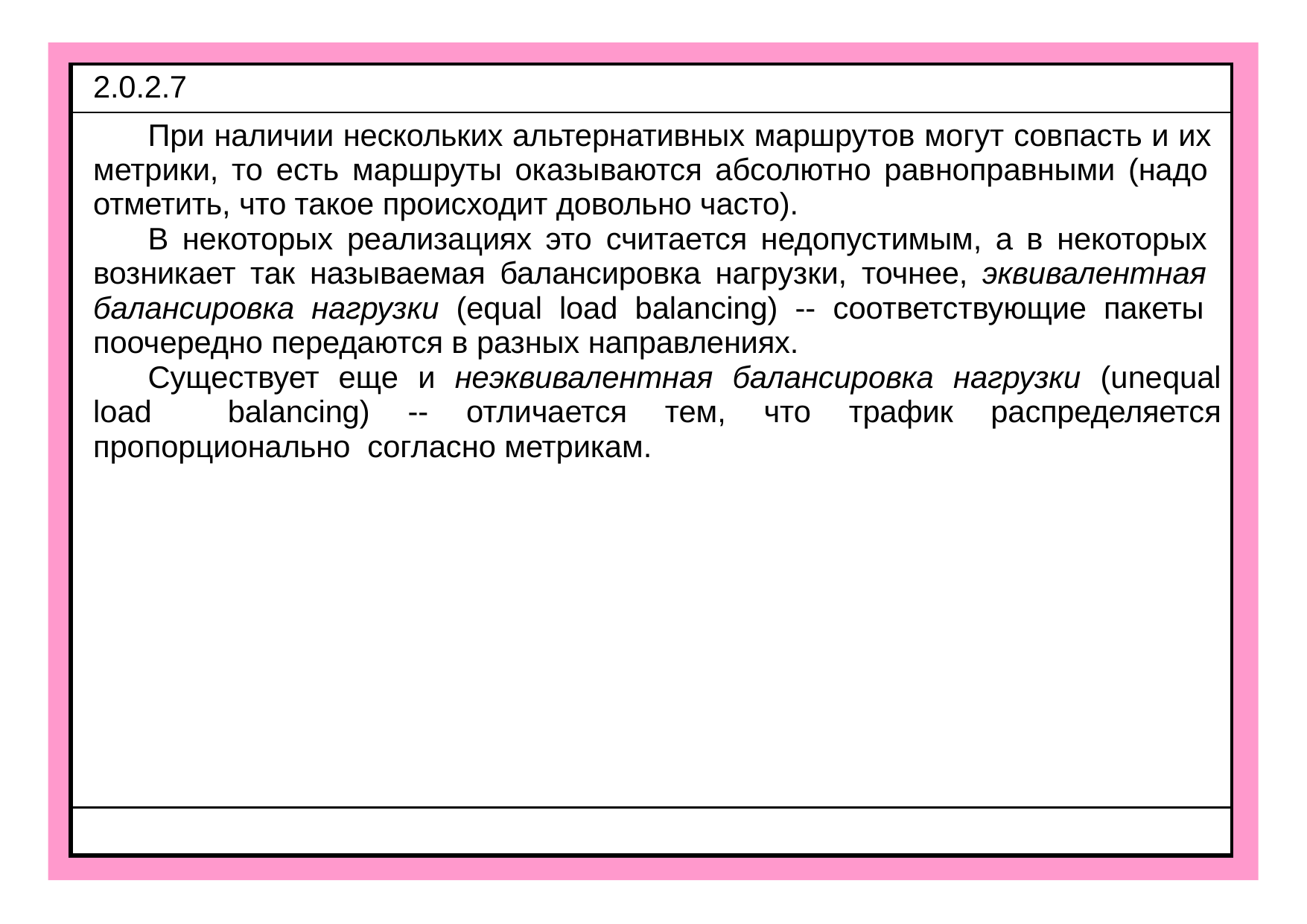

| 2.0.2.7 |
| --- |
| При наличии нескольких альтернативных маршрутов могут совпасть и их метрики, то есть маршруты оказываются абсолютно равноправными (надо отметить, что такое происходит довольно часто). В некоторых реализациях это считается недопустимым, а в некоторых возникает так называемая балансировка нагрузки, точнее, эквивалентная балансировка нагрузки (equal load balancing) -- соответствующие пакеты поочередно передаются в разных направлениях. Существует еще и неэквивалентная балансировка нагрузки (unequal load balancing) -- отличается тем, что трафик распределяется пропорционально согласно метрикам. |
|  |